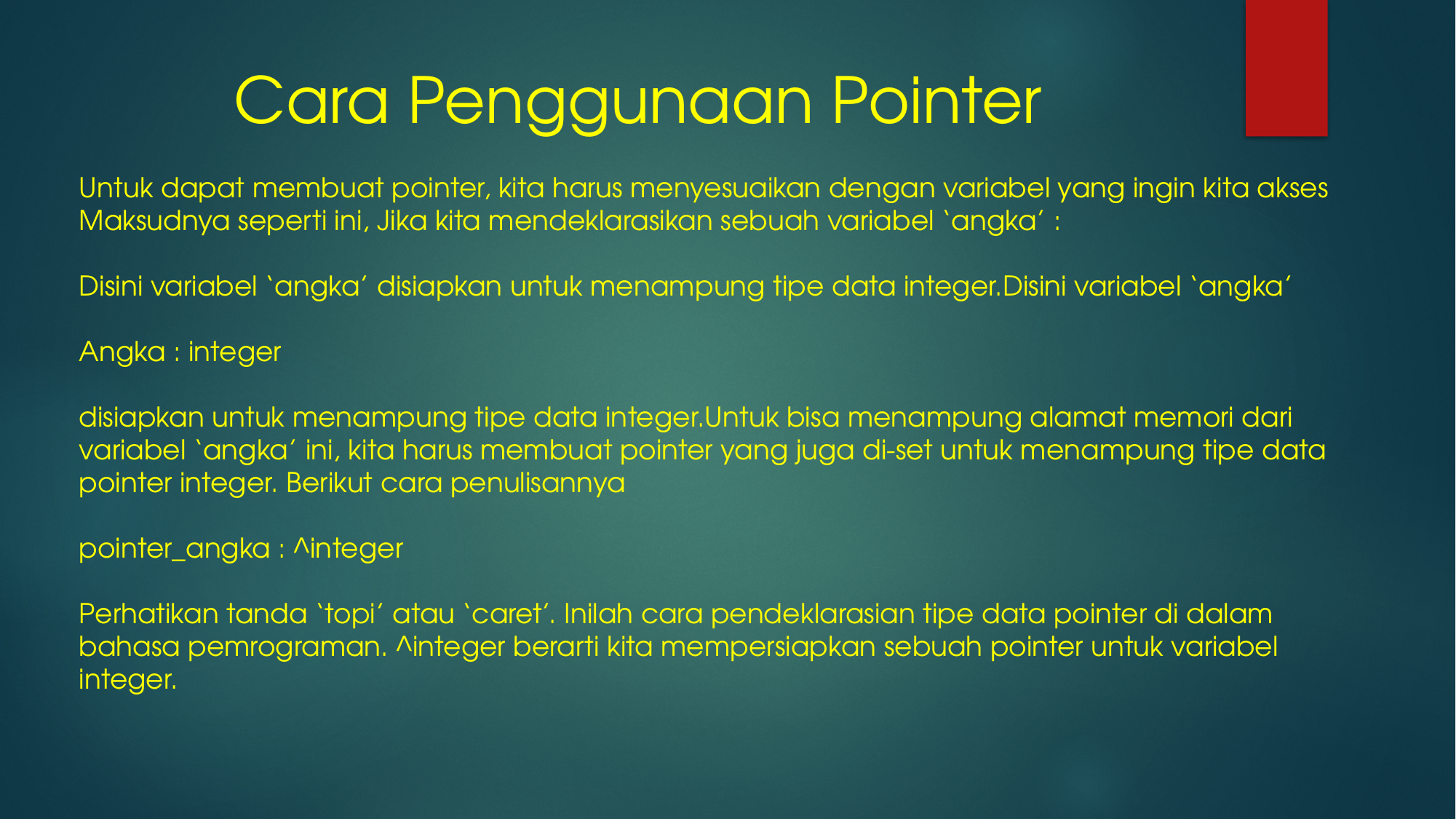

# Cara Penggunaan Pointer
Untuk dapat membuat pointer, kita harus menyesuaikan dengan variabel yang ingin kita akses Maksudnya seperti ini, Jika kita mendeklarasikan sebuah variabel ‘angka’ :

Disini variabel ‘angka’ disiapkan untuk menampung tipe data integer.Disini variabel ‘angka’

Angka : integer

disiapkan untuk menampung tipe data integer.Untuk bisa menampung alamat memori dari variabel ‘angka’ ini, kita harus membuat pointer yang juga di-set untuk menampung tipe data pointer integer. Berikut cara penulisannya

pointer_angka : ^integer

Perhatikan tanda ‘topi’ atau ‘caret’. Inilah cara pendeklarasian tipe data pointer di dalam bahasa pemrograman. ^integer berarti kita mempersiapkan sebuah pointer untuk variabel integer.